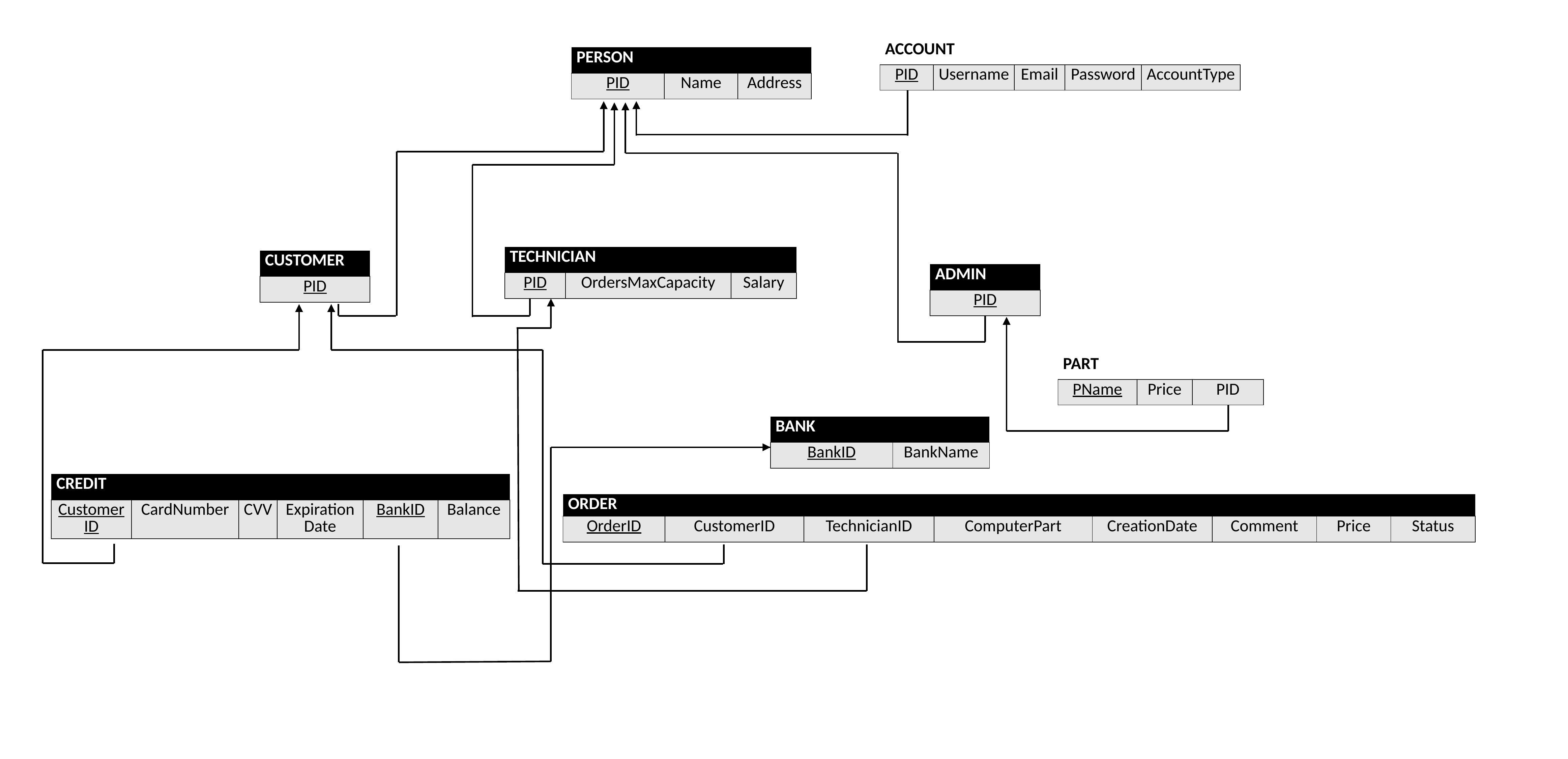

| ACCOUNT |  |  |  |  |
| --- | --- | --- | --- | --- |
| PID | Username | Email | Password | AccountType |
| PERSON |  |  |
| --- | --- | --- |
| PID | Name | Address |
| TECHNICIAN |  |  |
| --- | --- | --- |
| PID | OrdersMaxCapacity | Salary |
| CUSTOMER |
| --- |
| PID |
| ADMIN |
| --- |
| PID |
| PART |  |  |
| --- | --- | --- |
| PName | Price | PID |
| BANK |  |
| --- | --- |
| BankID | BankName |
| CREDIT |  |  |  |  |  |
| --- | --- | --- | --- | --- | --- |
| CustomerID | CardNumber | CVV | ExpirationDate | BankID | Balance |
| ORDER |  |  |  |  |  |  |  |
| --- | --- | --- | --- | --- | --- | --- | --- |
| OrderID | CustomerID | TechnicianID | ComputerPart | CreationDate | Comment | Price | Status |